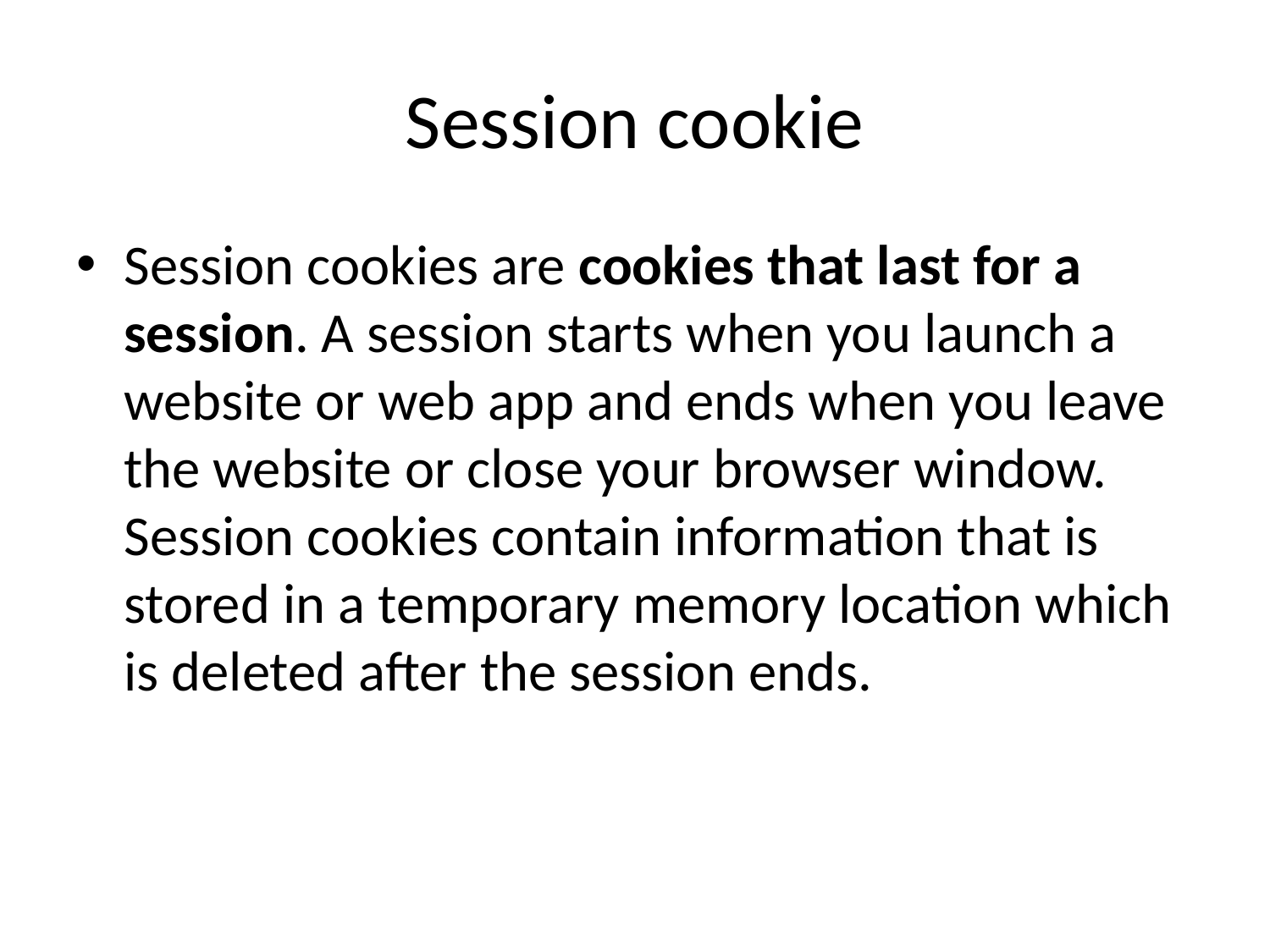

# Session cookie
Session cookies are cookies that last for a session. A session starts when you launch a website or web app and ends when you leave the website or close your browser window. Session cookies contain information that is stored in a temporary memory location which is deleted after the session ends.